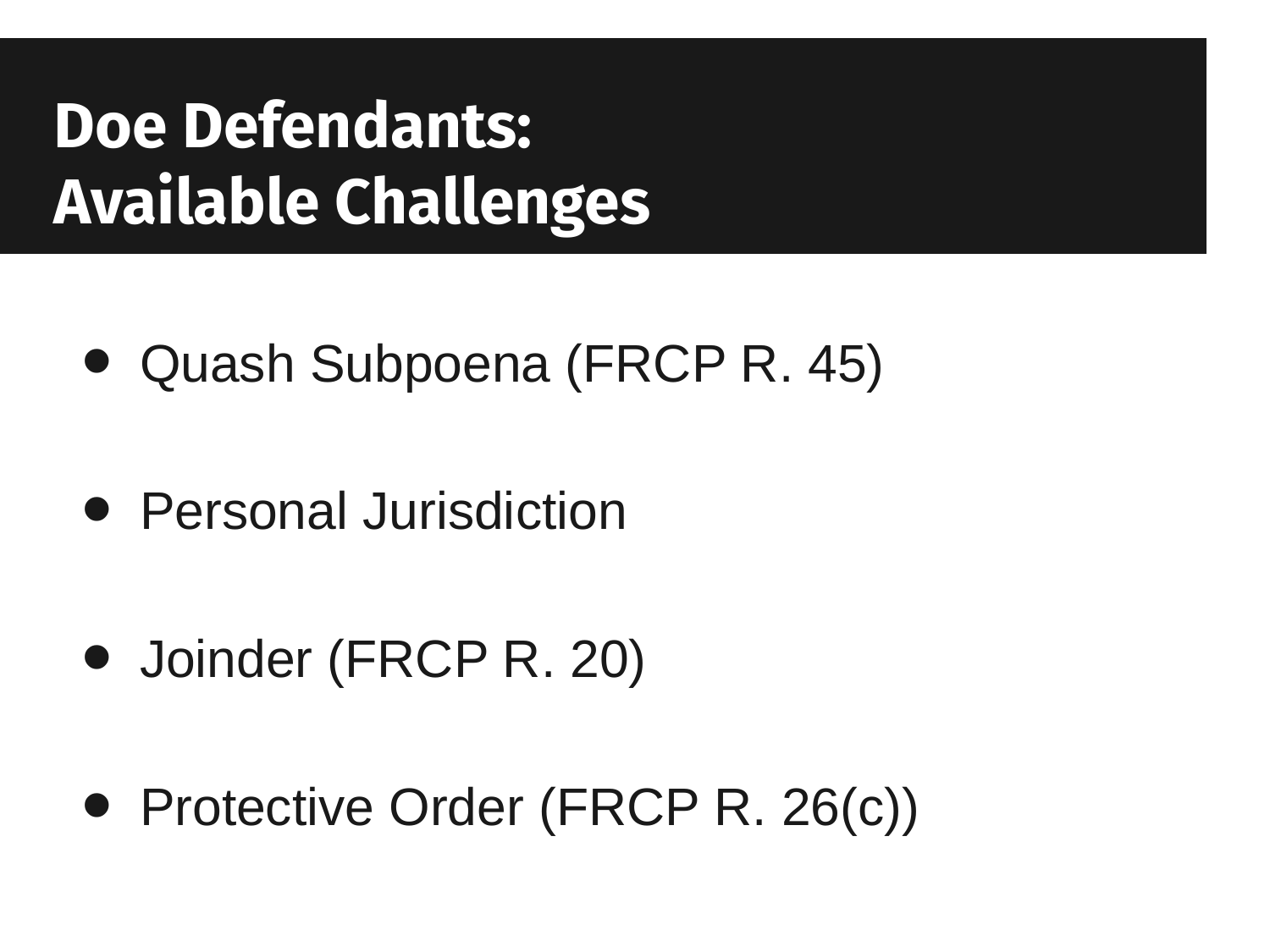

# Doe Defendants:
Available Challenges
Quash Subpoena (FRCP R. 45)

Personal Jurisdiction

Joinder (FRCP R. 20)

Protective Order (FRCP R. 26(c))